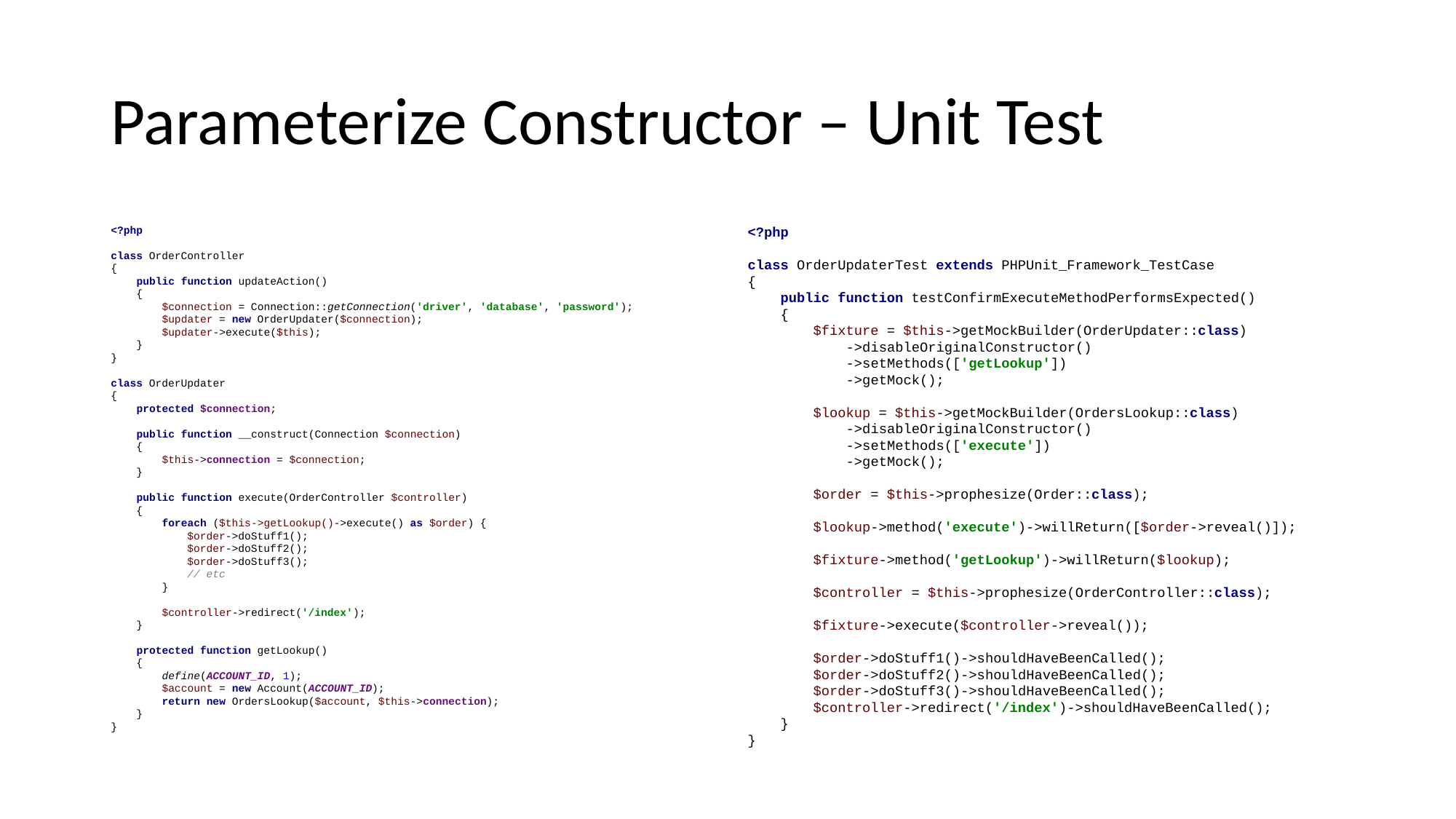

# Parameterize Constructor – Unit Test
<?php
class OrderController
{
    public function updateAction()
    {
        $connection = Connection::getConnection('driver', 'database', 'password');
        $updater = new OrderUpdater($connection);
        $updater->execute($this);
    }
}
class OrderUpdater
{
    protected $connection;
    public function __construct(Connection $connection)
    {
        $this->connection = $connection;
    }
    public function execute(OrderController $controller)
    {
        foreach ($this->getLookup()->execute() as $order) {
            $order->doStuff1();
            $order->doStuff2();
            $order->doStuff3();
            // etc
        }
        $controller->redirect('/index');
    }
    protected function getLookup()
    {
        define(ACCOUNT_ID, 1);
        $account = new Account(ACCOUNT_ID);
        return new OrdersLookup($account, $this->connection);
    }
}
<?php
class OrderUpdaterTest extends PHPUnit_Framework_TestCase
{
    public function testConfirmExecuteMethodPerformsExpected()
    {
        $fixture = $this->getMockBuilder(OrderUpdater::class)
            ->disableOriginalConstructor()
            ->setMethods(['getLookup'])
            ->getMock();
        $lookup = $this->getMockBuilder(OrdersLookup::class)
            ->disableOriginalConstructor()
            ->setMethods(['execute'])
            ->getMock();
        $order = $this->prophesize(Order::class);
        $lookup->method('execute')->willReturn([$order->reveal()]);
        $fixture->method('getLookup')->willReturn($lookup);
        $controller = $this->prophesize(OrderController::class);
        $fixture->execute($controller->reveal());
        $order->doStuff1()->shouldHaveBeenCalled();
        $order->doStuff2()->shouldHaveBeenCalled();
        $order->doStuff3()->shouldHaveBeenCalled();
        $controller->redirect('/index')->shouldHaveBeenCalled();
    }
}